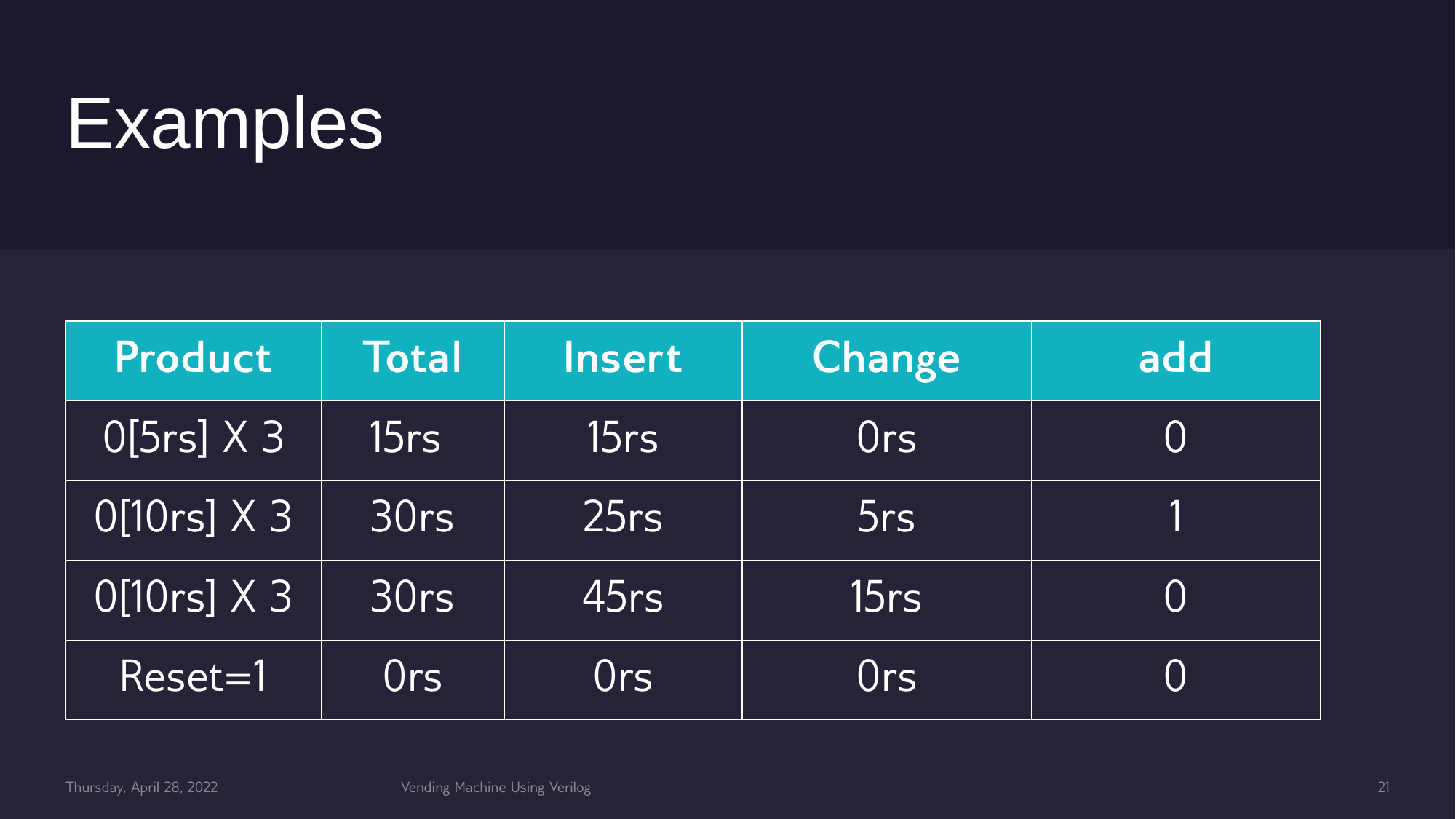

# Examples

| Product | Total | Insert | Change | add |
| --- | --- | --- | --- | --- |
| 0[5rs] X 3 | 15rs | 15rs | 0rs | 0 |
| 0[10rs] X 3 | 30rs | 25rs | 5rs | 1 |
| 0[10rs] X 3 | 30rs | 45rs | 15rs | 0 |
| Reset=1 | 0rs | 0rs | 0rs | 0 |
Thursday, April 28, 2022
Vending Machine Using Verilog
21